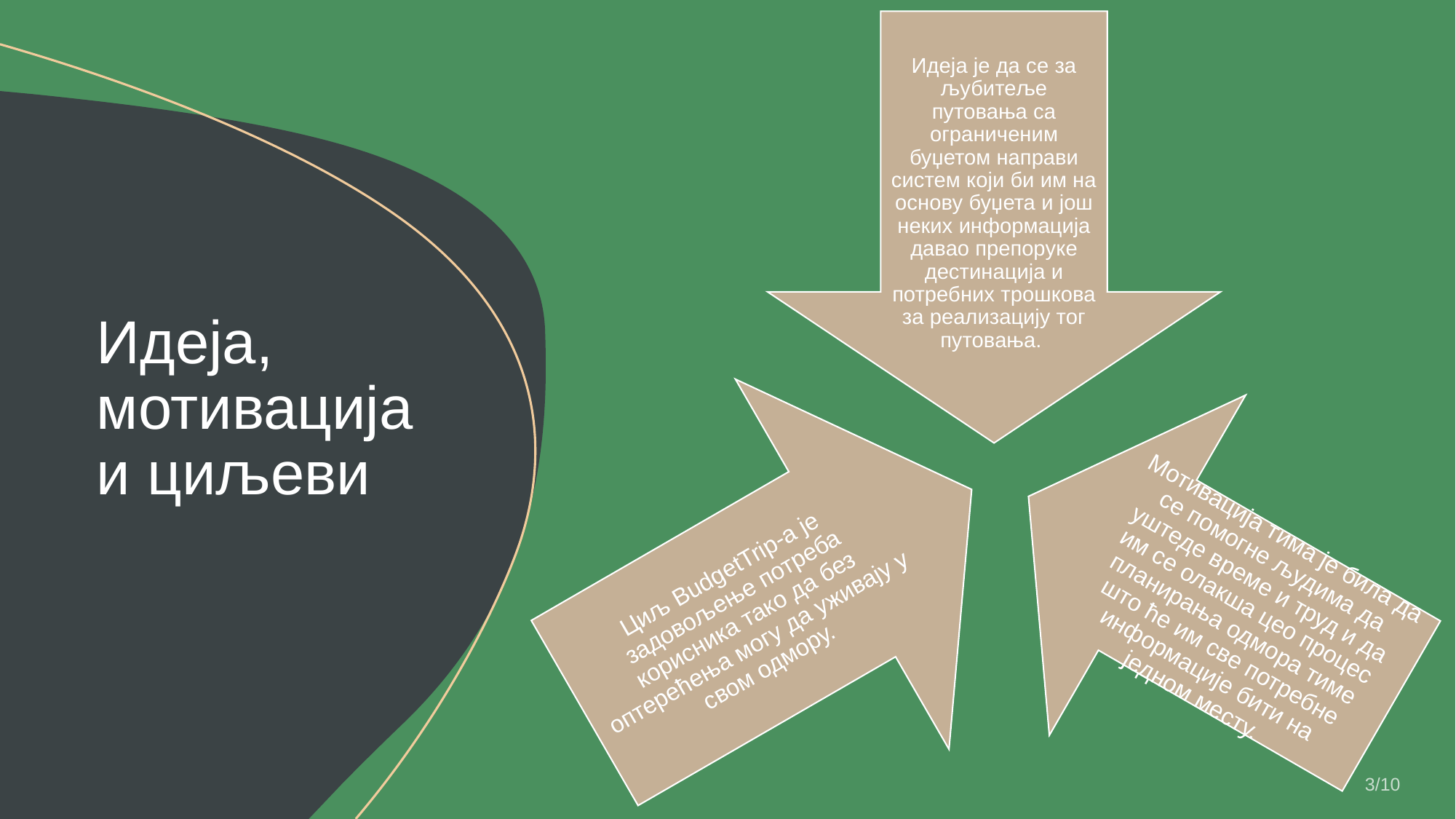

Идеја је да се за љубитеље путовања са ограниченим буџетом направи систем који би им на основу буџета и још неких информација давао препоруке дестинација и потребних трошкова за реализацију тог путовања.
Мотивација тима је била да се помогне људима да уштеде време и труд и да им се олакша цео процес планирања одмора тиме што ће им све потребне информације бити на једном месту.
Циљ BudgetTrip-a је задовољење потреба корисника тако да без оптерећења могу да уживају у свом одмору.

# Идеја, мотивација и циљеви
3/10